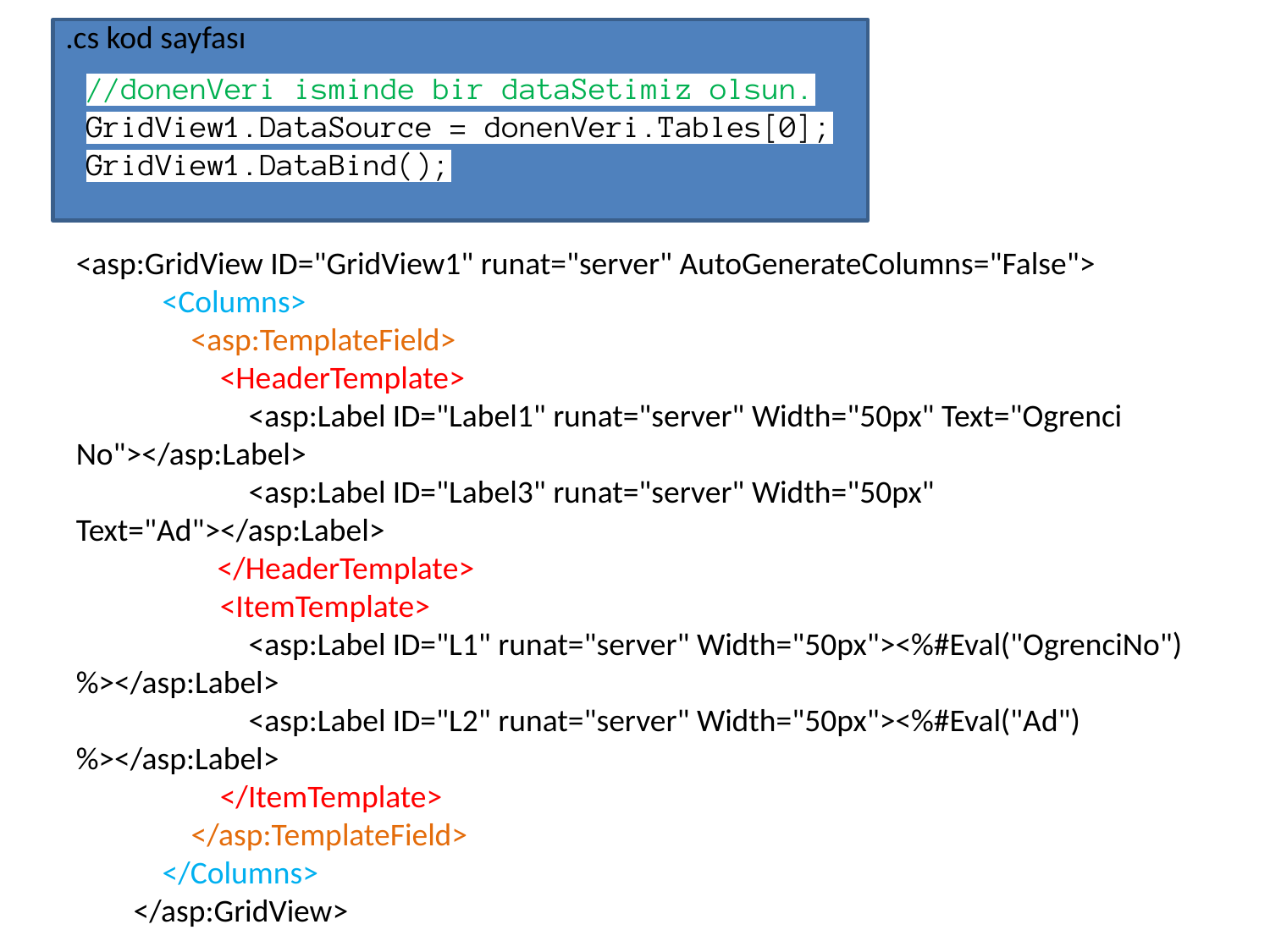

.cs kod sayfası

//donenVeri isminde bir dataSetimiz olsun.
GridView1.DataSource = donenVeri.Tables[0];
GridView1.DataBind();
<asp:GridView ID="GridView1" runat="server" AutoGenerateColumns="False">
            <Columns>
                <asp:TemplateField>
                    <HeaderTemplate>
                        <asp:Label ID="Label1" runat="server" Width="50px" Text="Ogrenci No"></asp:Label>
                        <asp:Label ID="Label3" runat="server" Width="50px" Text="Ad"></asp:Label>
	  </HeaderTemplate>
                    <ItemTemplate>
                        <asp:Label ID="L1" runat="server" Width="50px"><%#Eval("OgrenciNo") %></asp:Label>
                        <asp:Label ID="L2" runat="server" Width="50px"><%#Eval("Ad") %></asp:Label>
                    </ItemTemplate>
                </asp:TemplateField>
            </Columns>
        </asp:GridView>